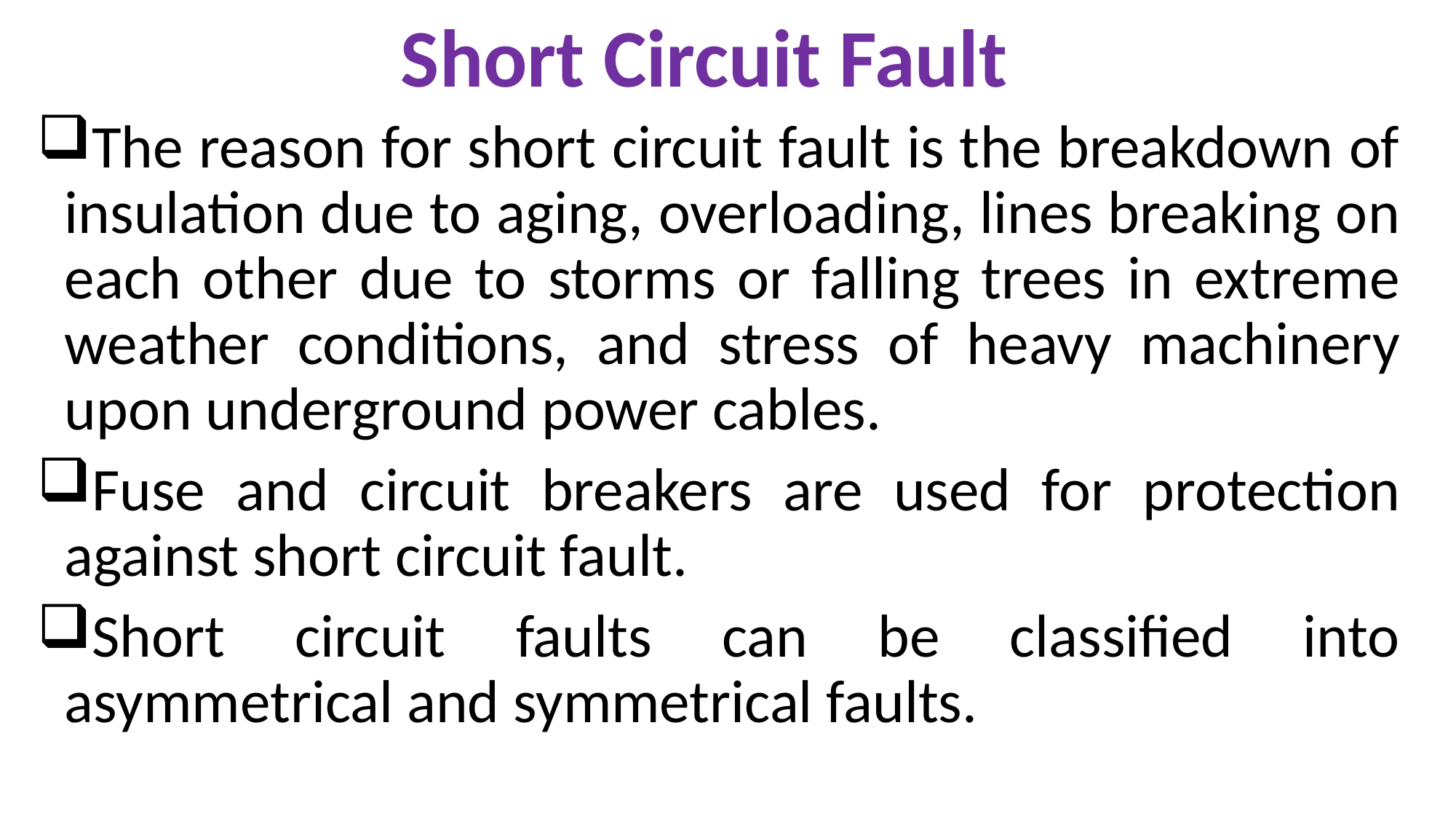

Short Circuit Fault
The reason for short circuit fault is the breakdown of insulation due to aging, overloading, lines breaking on each other due to storms or falling trees in extreme weather conditions, and stress of heavy machinery upon underground power cables.
Fuse and circuit breakers are used for protection against short circuit fault.
Short circuit faults can be classified into asymmetrical and symmetrical faults.